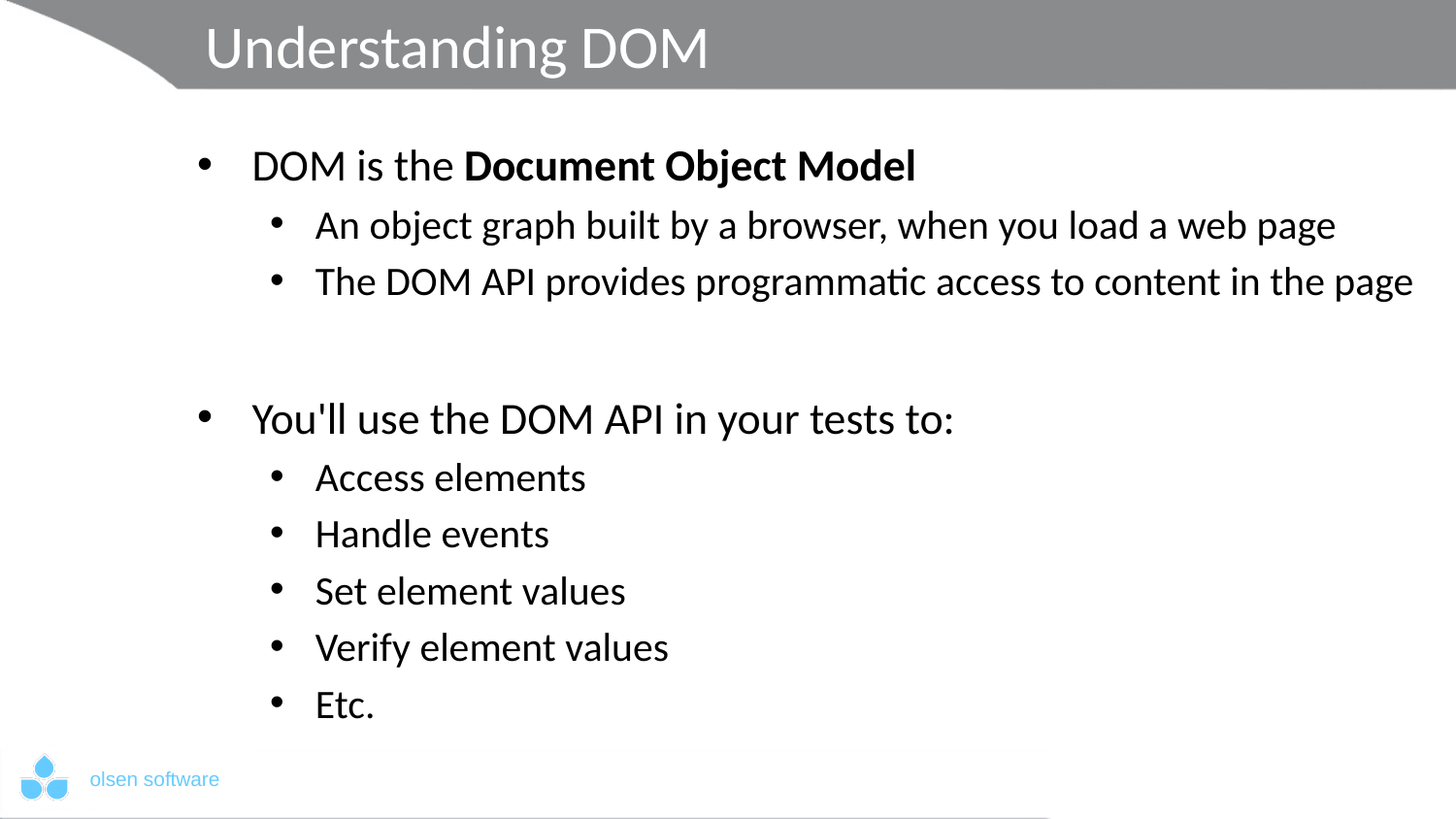

# Understanding DOM
DOM is the Document Object Model
An object graph built by a browser, when you load a web page
The DOM API provides programmatic access to content in the page

You'll use the DOM API in your tests to:
Access elements
Handle events
Set element values
Verify element values
Etc.